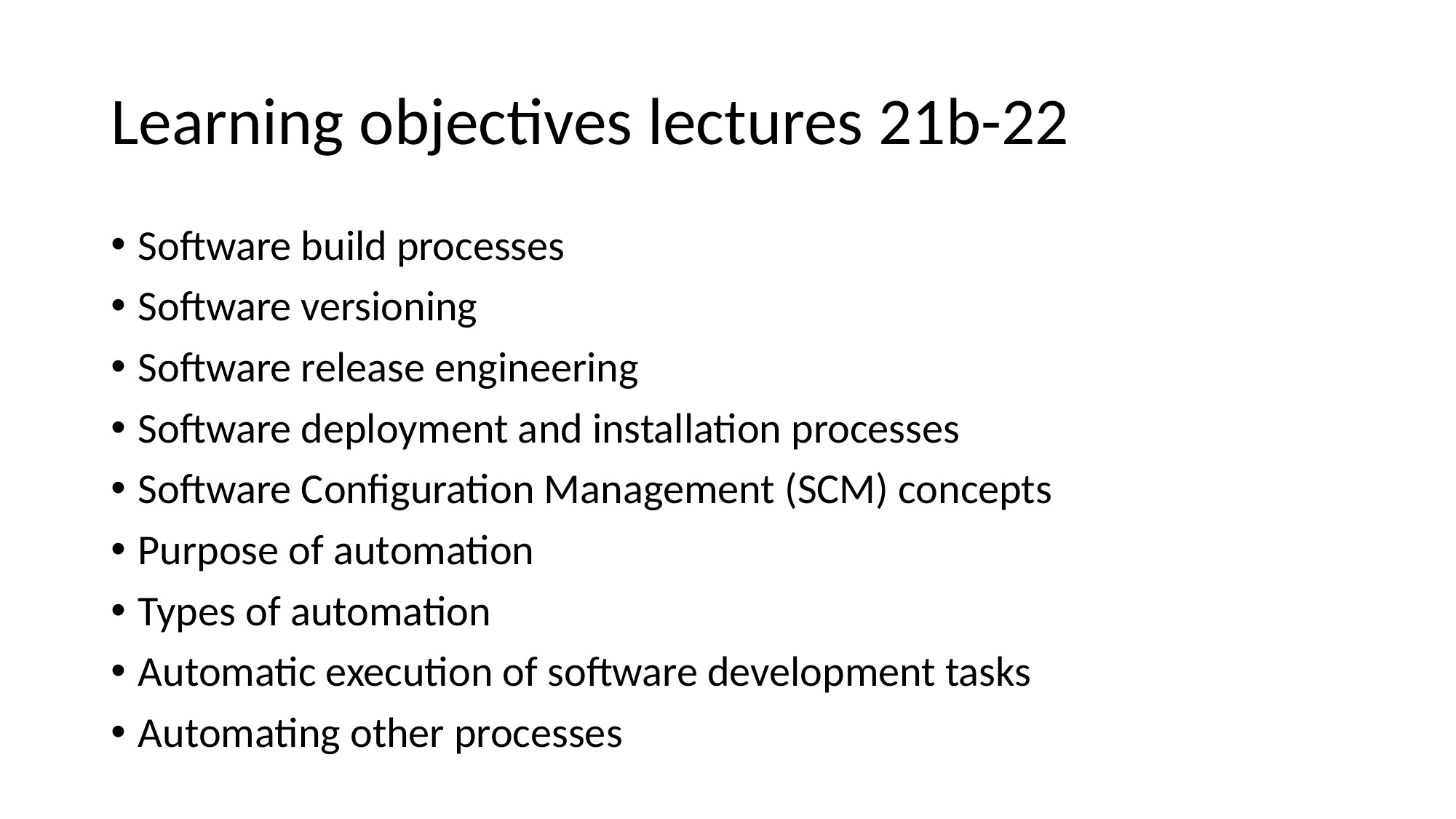

# Learning objectives lectures 21b-22
Software build processes
Software versioning
Software release engineering
Software deployment and installation processes
Software Configuration Management (SCM) concepts
Purpose of automation
Types of automation
Automatic execution of software development tasks
Automating other processes